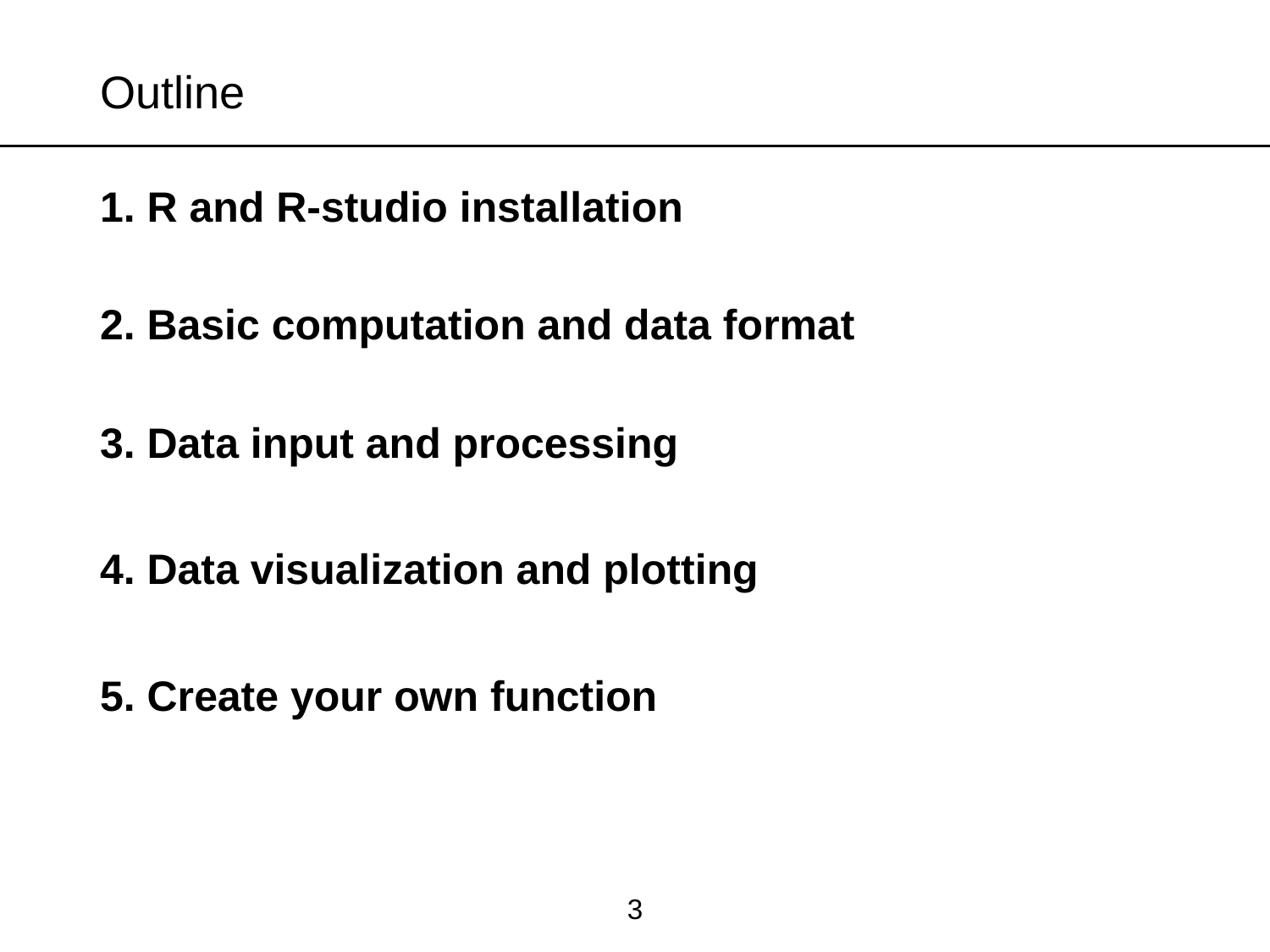

# Outline
1. R and R-studio installation

2. Basic computation and data format

3. Data input and processing

4. Data visualization and plotting

5. Create your own function
3